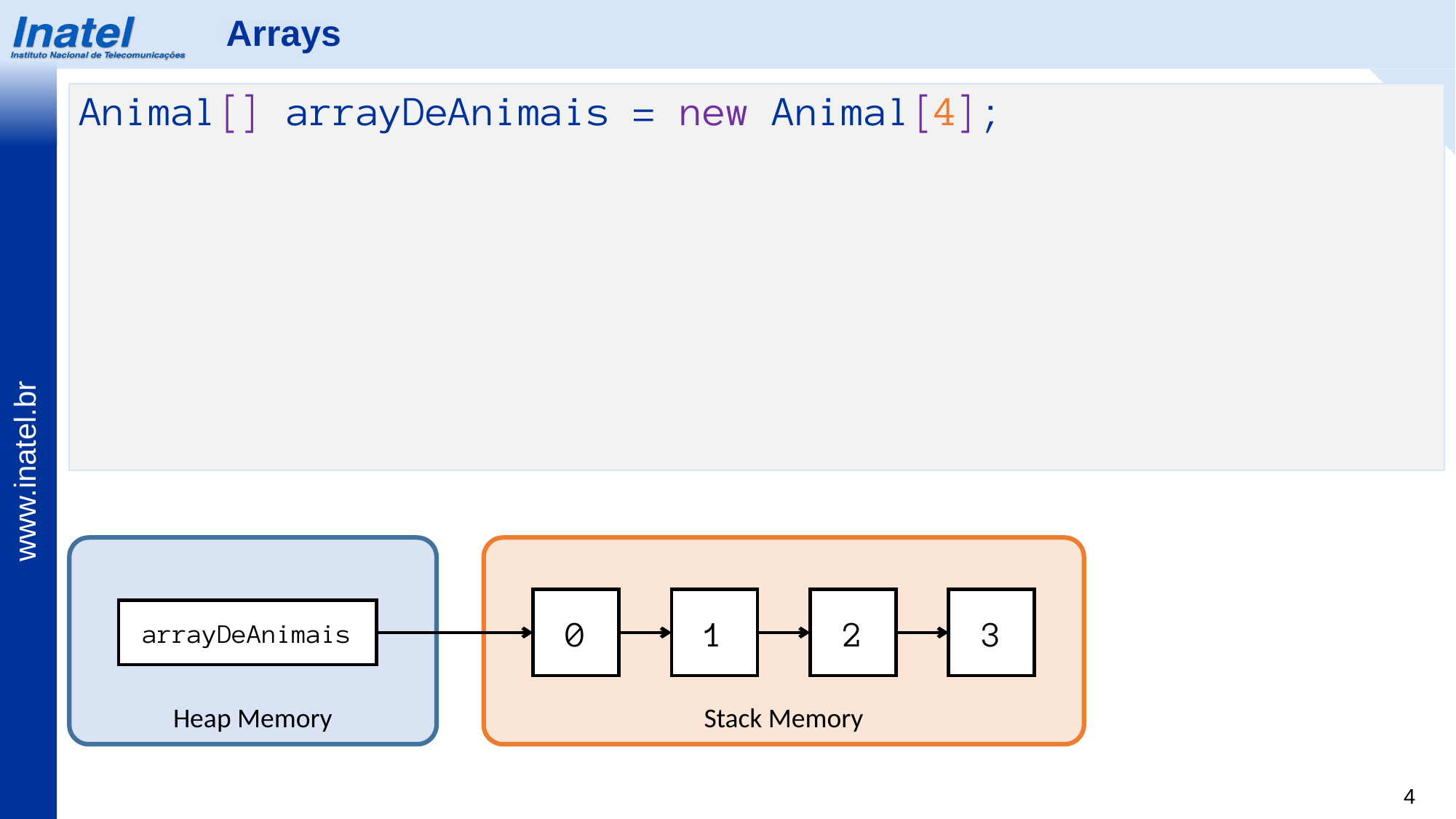

Arrays

Animal[] arrayDeAnimais = new Animal[4];

Heap Memory
Stack Memory
0
1
2
3
arrayDeAnimais